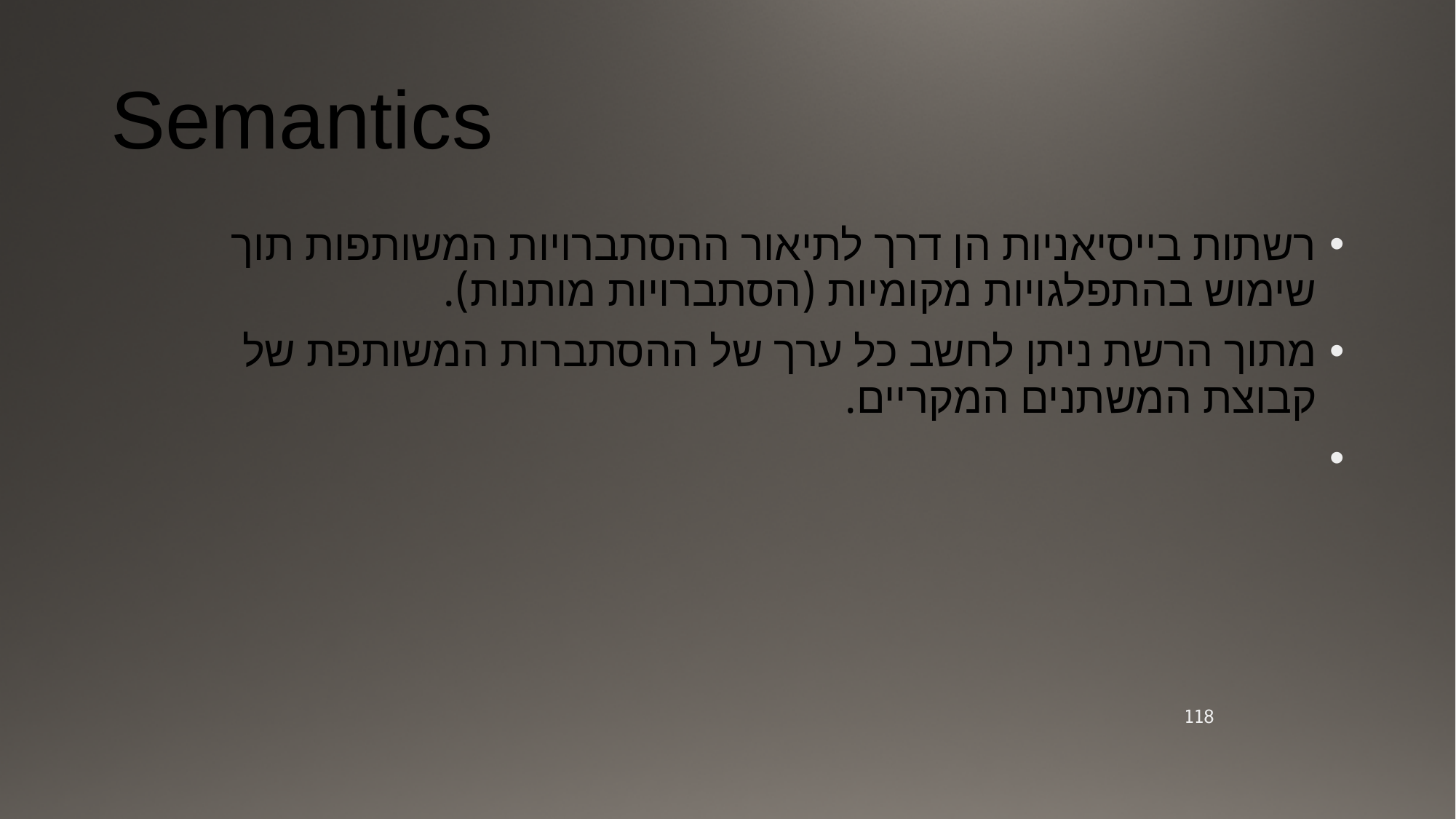

# Semantics
רשתות בייסיאניות הן דרך לתיאור ההסתברויות המשותפות תוך שימוש בהתפלגויות מקומיות (הסתברויות מותנות).
מתוך הרשת ניתן לחשב כל ערך של ההסתברות המשותפת של קבוצת המשתנים המקריים.

118